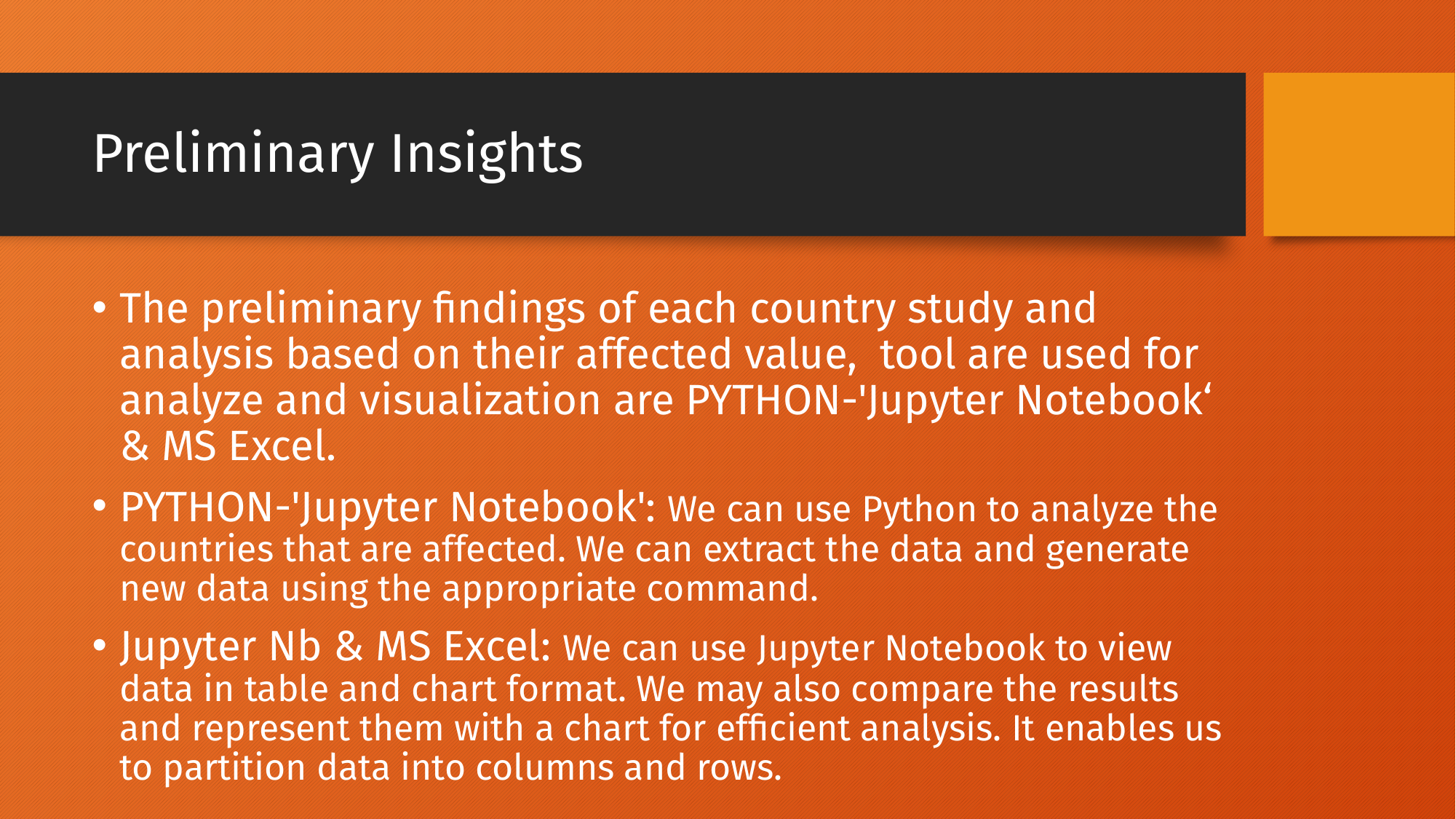

# Preliminary Insights
The preliminary findings of each country study and analysis based on their affected value,  tool are used for analyze and visualization are PYTHON-'Jupyter Notebook‘ & MS Excel.
PYTHON-'Jupyter Notebook': We can use Python to analyze the countries that are affected. We can extract the data and generate new data using the appropriate command.
Jupyter Nb & MS Excel: We can use Jupyter Notebook to view data in table and chart format. We may also compare the results and represent them with a chart for efficient analysis. It enables us to partition data into columns and rows.